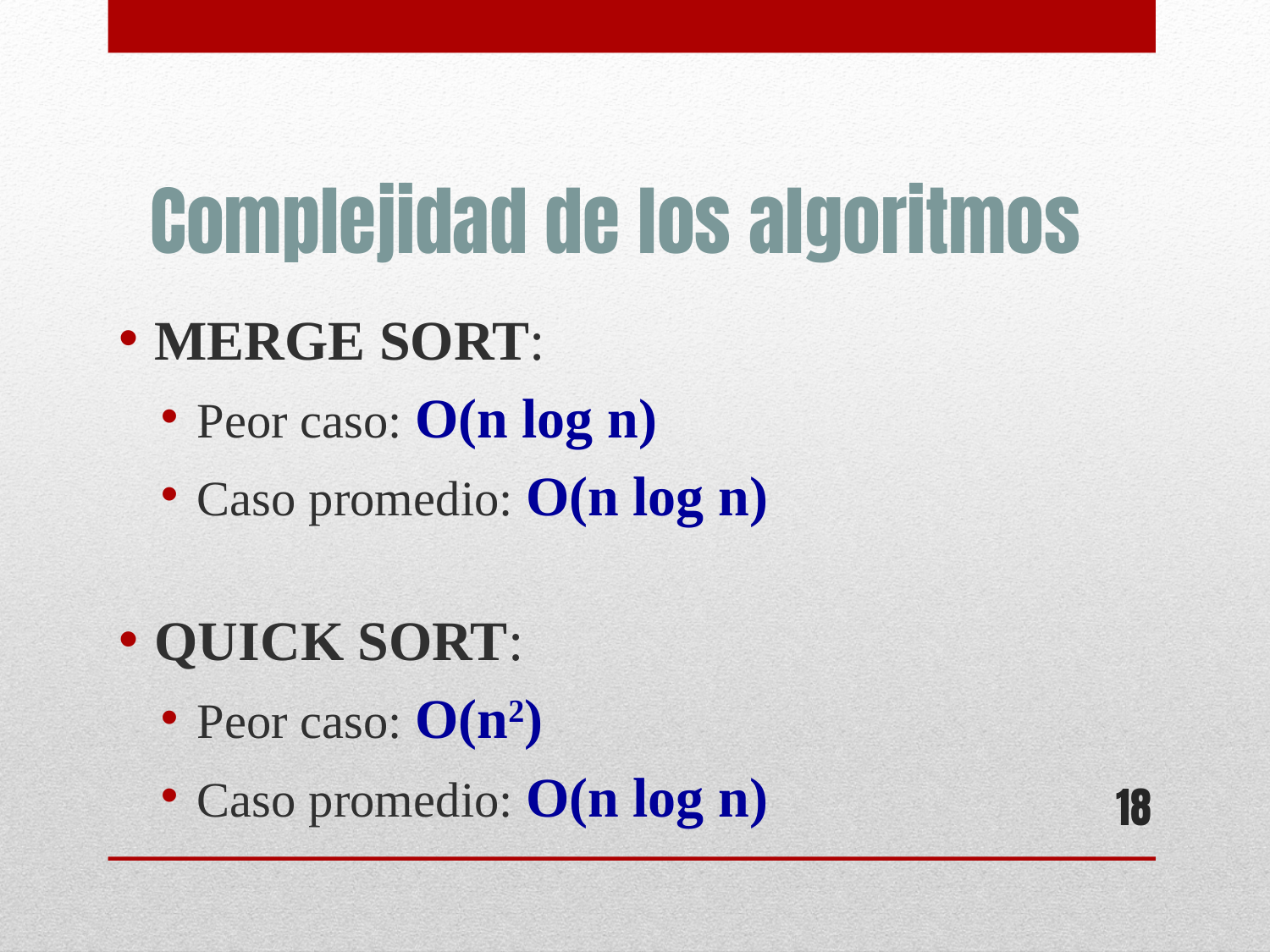

# Complejidad de los algoritmos
MERGE SORT:
Peor caso: O(n log n)
Caso promedio: O(n log n)

QUICK SORT:
Peor caso: O(n2)
Caso promedio: O(n log n)
18